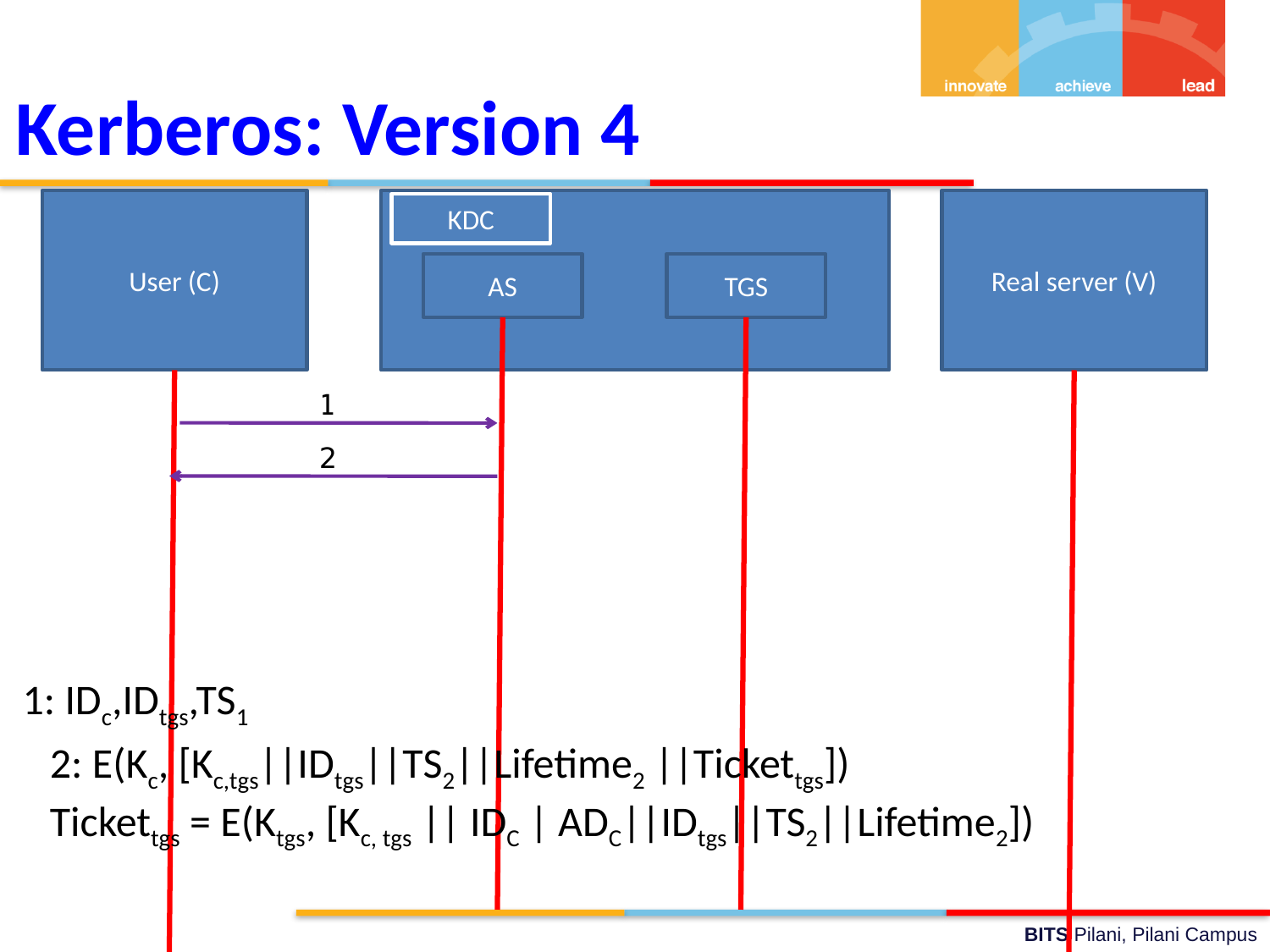

Kerberos: Version 4
User (C)

Real server (V)
KDC
AS
TGS
1
2
1: IDc,IDtgs,TS1
2: E(Kc, [Kc,tgs||IDtgs||TS2||Lifetime2 ||Tickettgs])
Tickettgs = E(Ktgs, [Kc, tgs || IDC | ADC||IDtgs||TS2||Lifetime2])